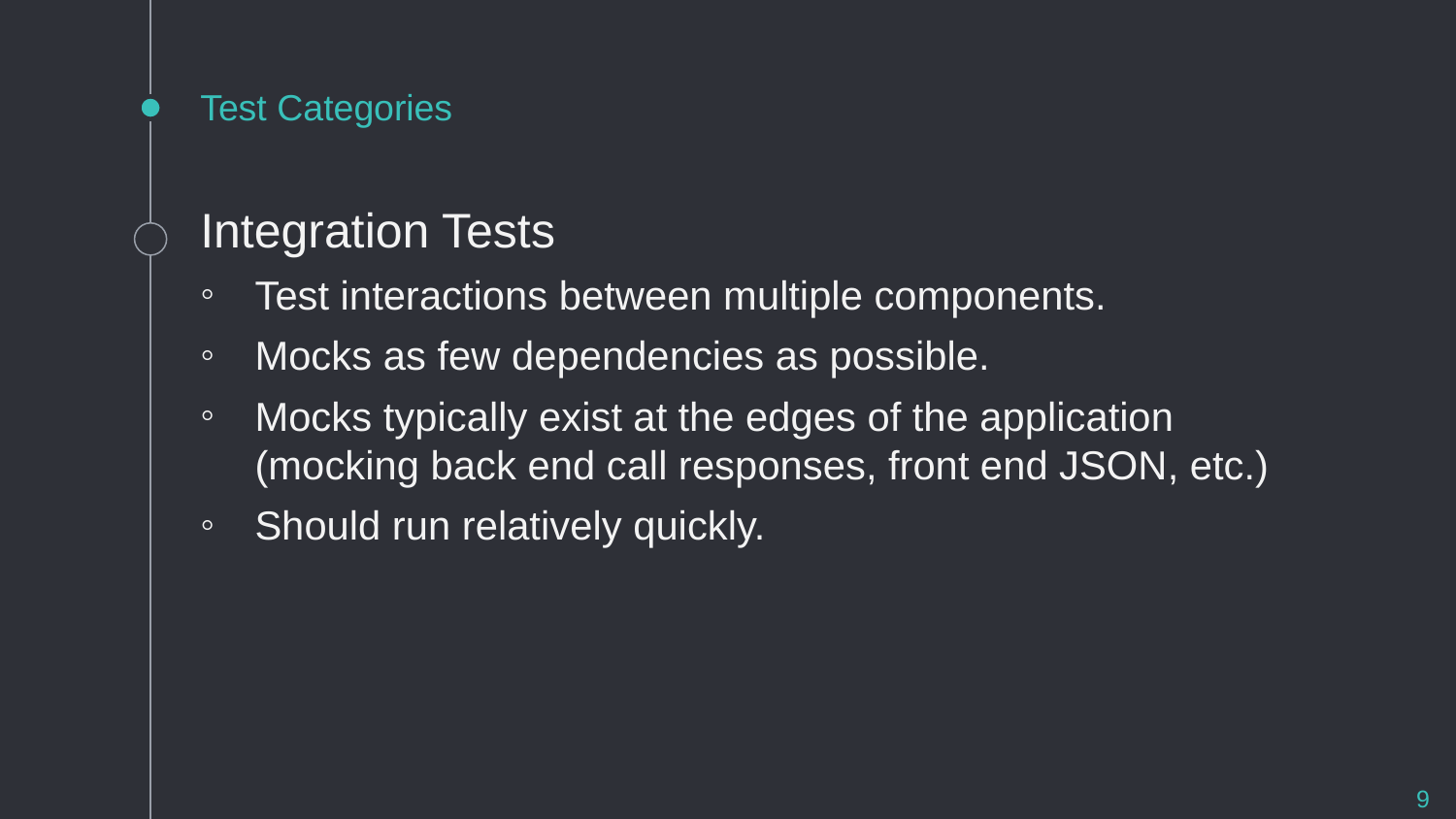

# Test Categories
Integration Tests
Test interactions between multiple components.
Mocks as few dependencies as possible.
Mocks typically exist at the edges of the application (mocking back end call responses, front end JSON, etc.)
Should run relatively quickly.
9